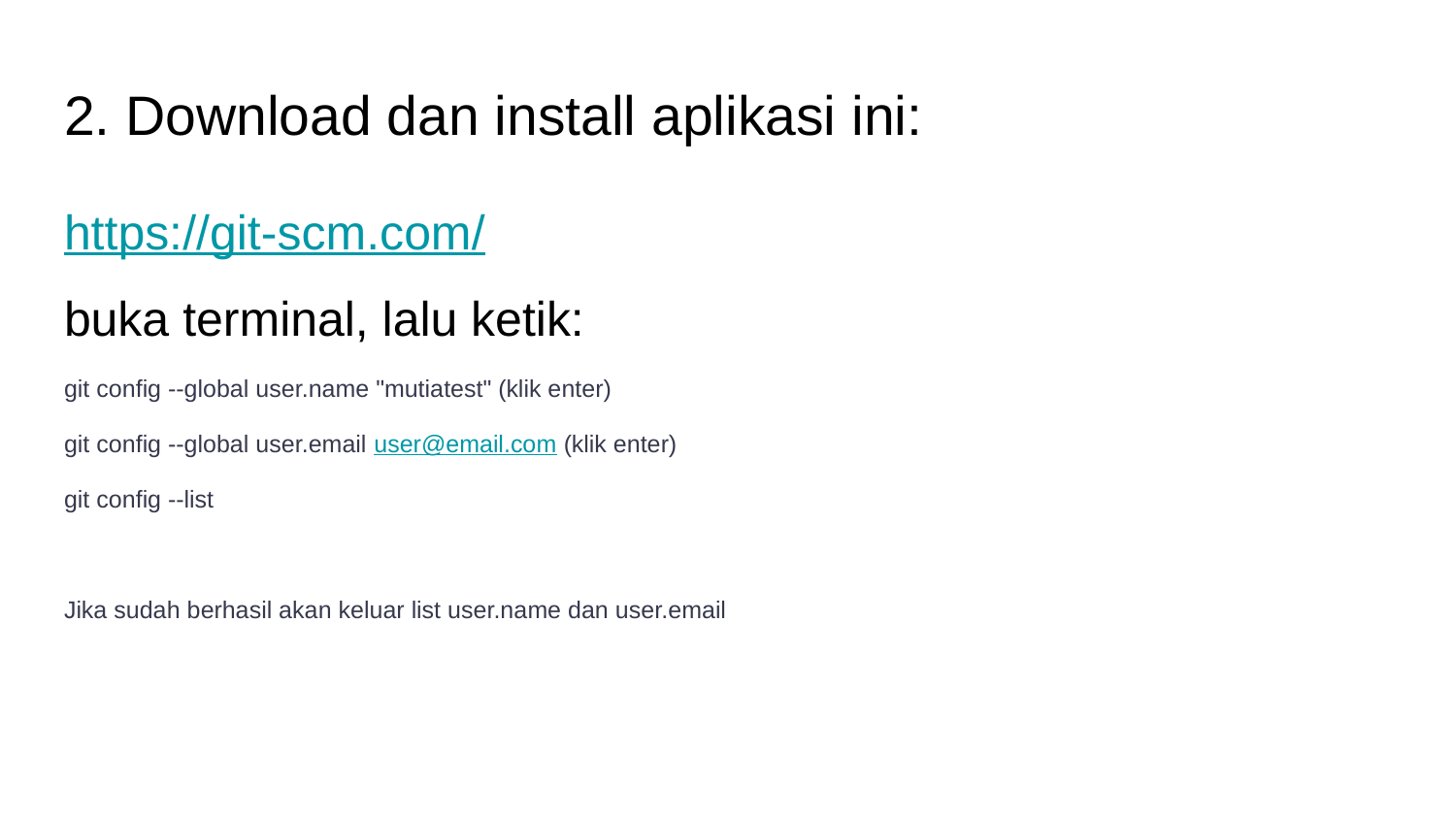

# 2. Download dan install aplikasi ini:
https://git-scm.com/
buka terminal, lalu ketik:
git config --global user.name "mutiatest" (klik enter)
git config --global user.email user@email.com (klik enter)
git config --list

Jika sudah berhasil akan keluar list user.name dan user.email